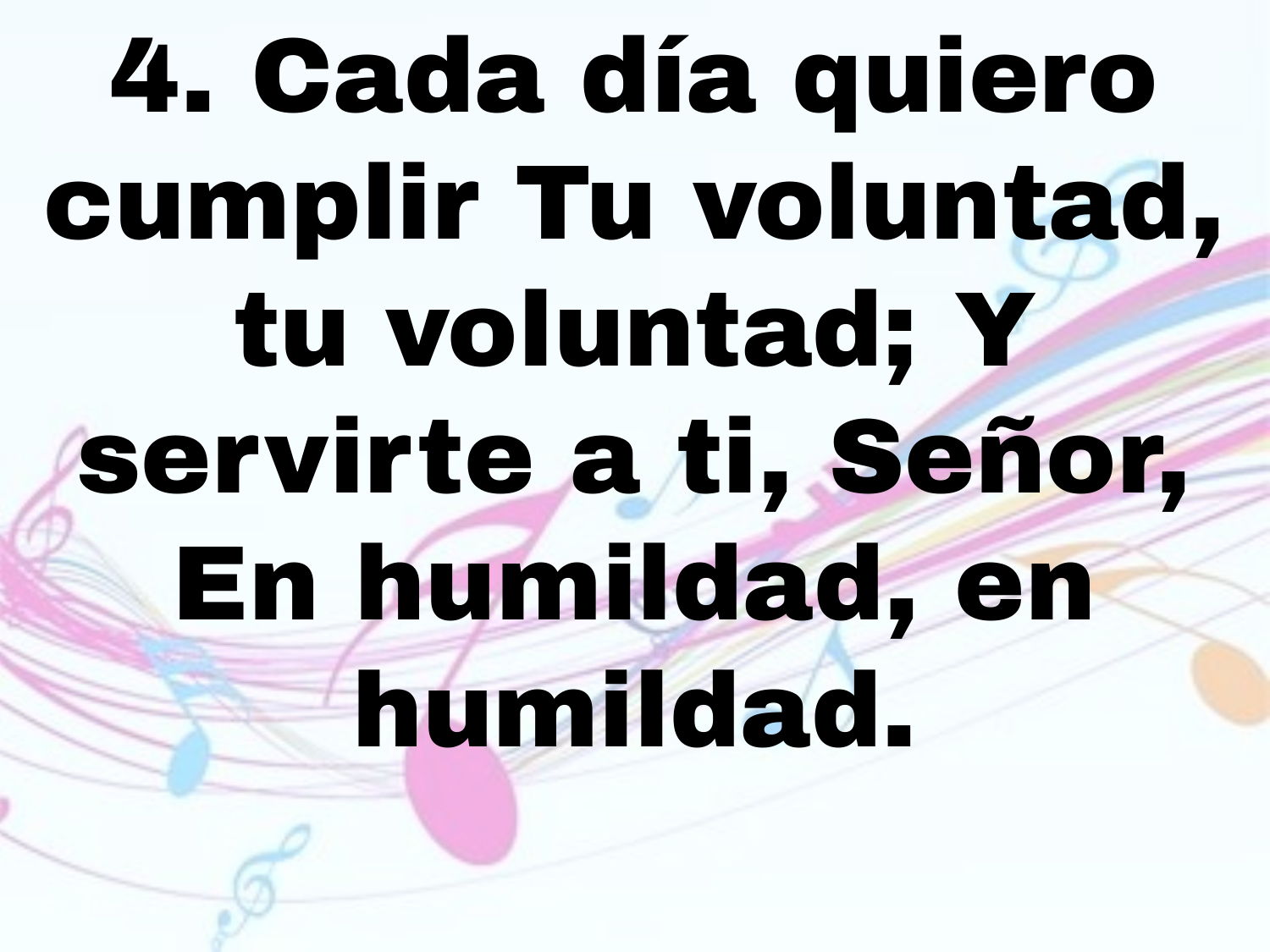

4. Cada día quiero cumplir Tu voluntad, tu voluntad; Y servirte a ti, Señor,
En humildad, en humildad.